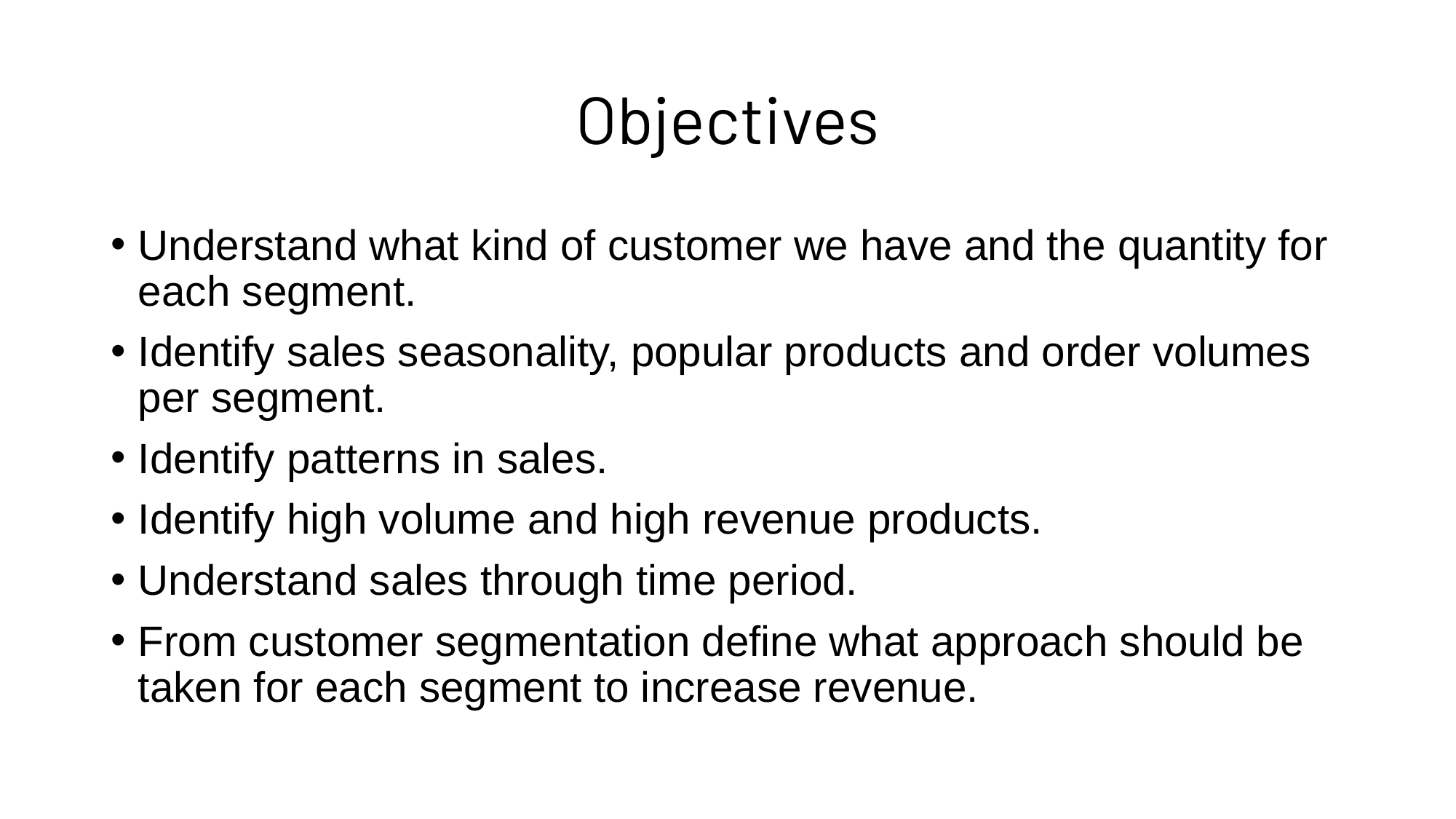

# Objectives
Understand what kind of customer we have and the quantity for each segment.
Identify sales seasonality, popular products and order volumes per segment.
Identify patterns in sales.
Identify high volume and high revenue products.
Understand sales through time period.
From customer segmentation define what approach should be taken for each segment to increase revenue.